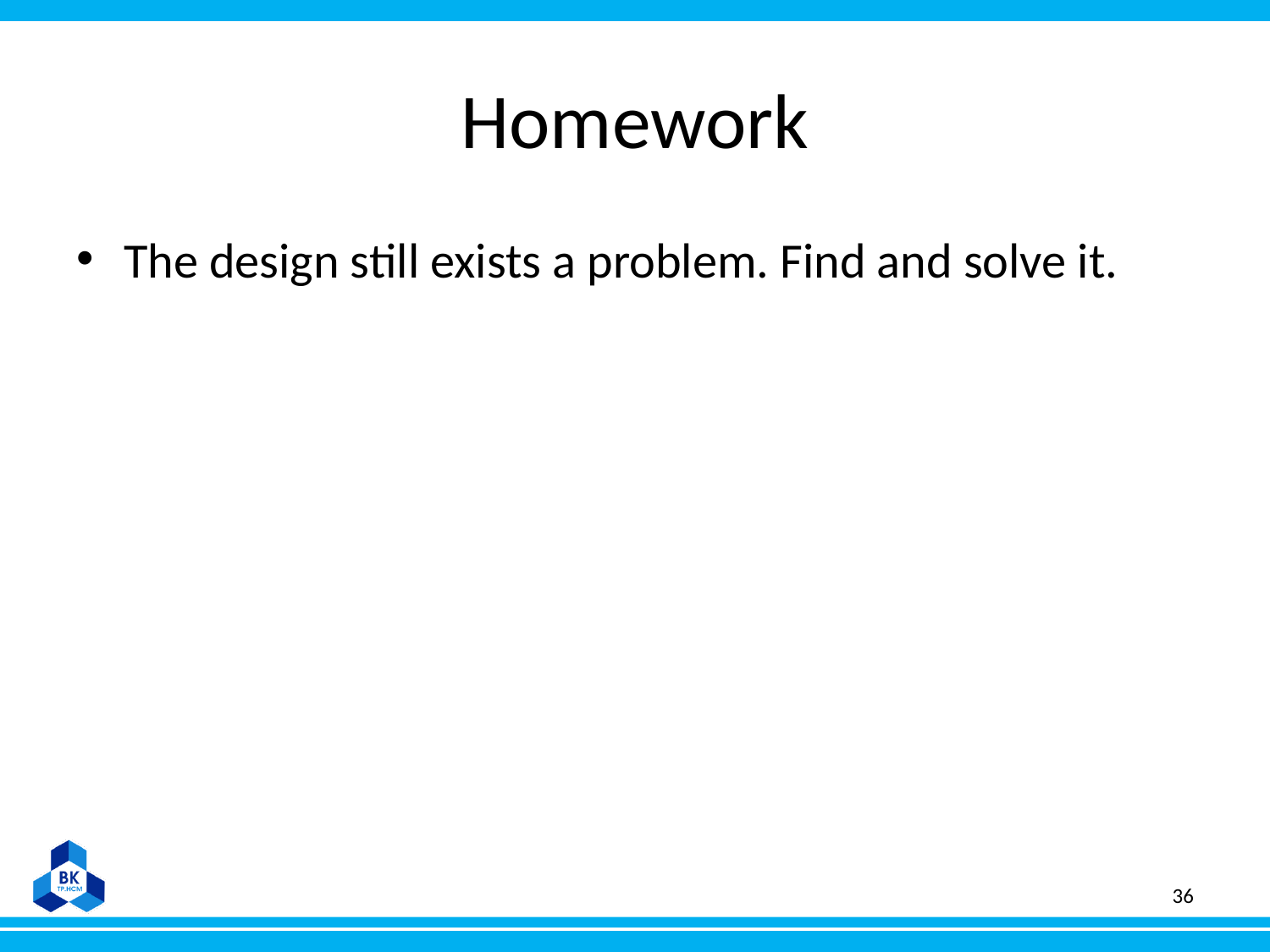

# Homework
The design still exists a problem. Find and solve it.
36